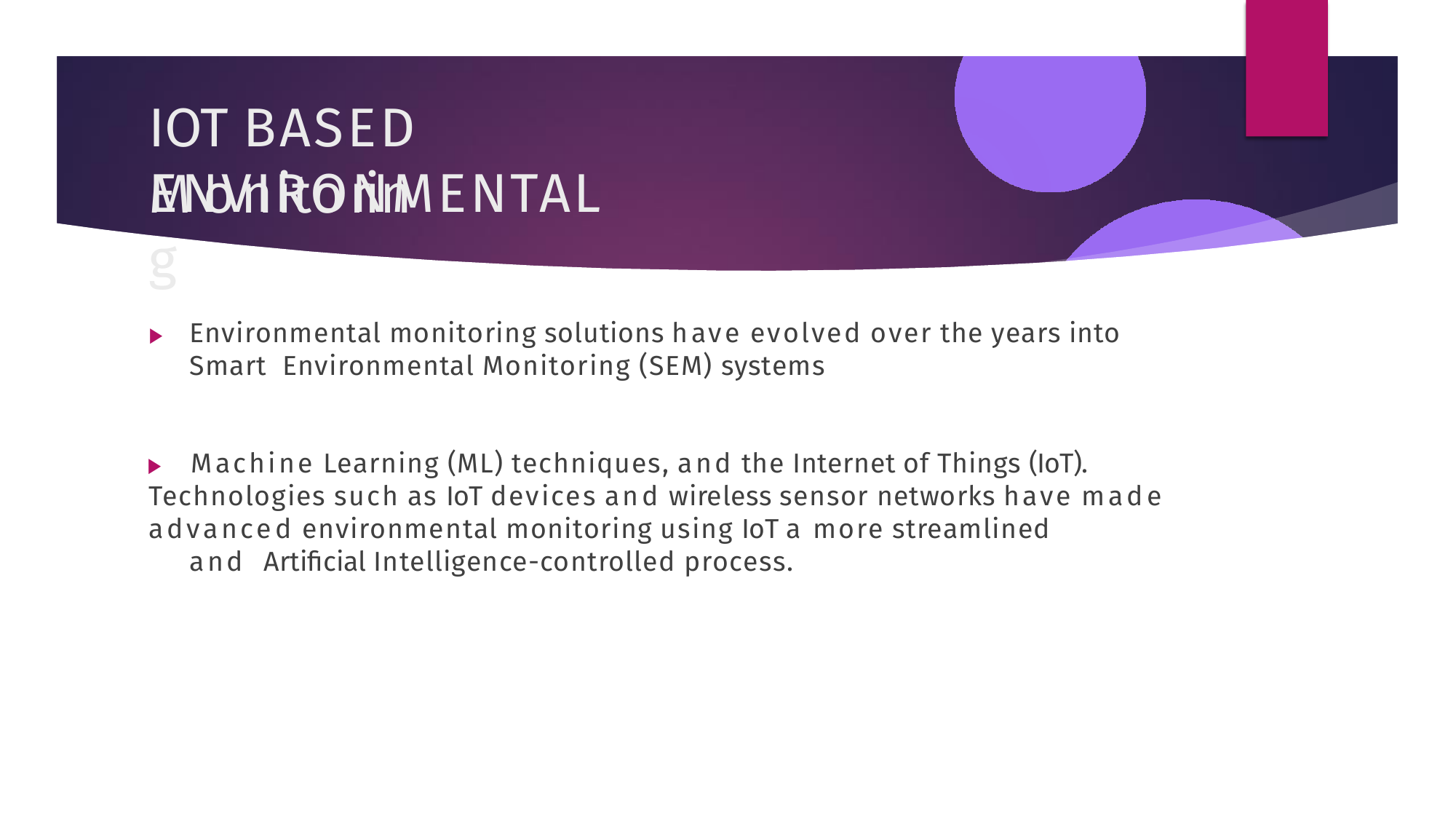

# IOT BASED ENVIRONMENTAL
Monitoring
▶	Environmental monitoring solutions have evolved over the years into Smart  Environmental Monitoring (SEM) systems

▶	Machine Learning (ML) techniques, and the Internet of Things (IoT).
Technologies such as IoT devices and wireless sensor networks have made
advanced environmental monitoring using IoT a more streamlined and  Artificial Intelligence-controlled process.